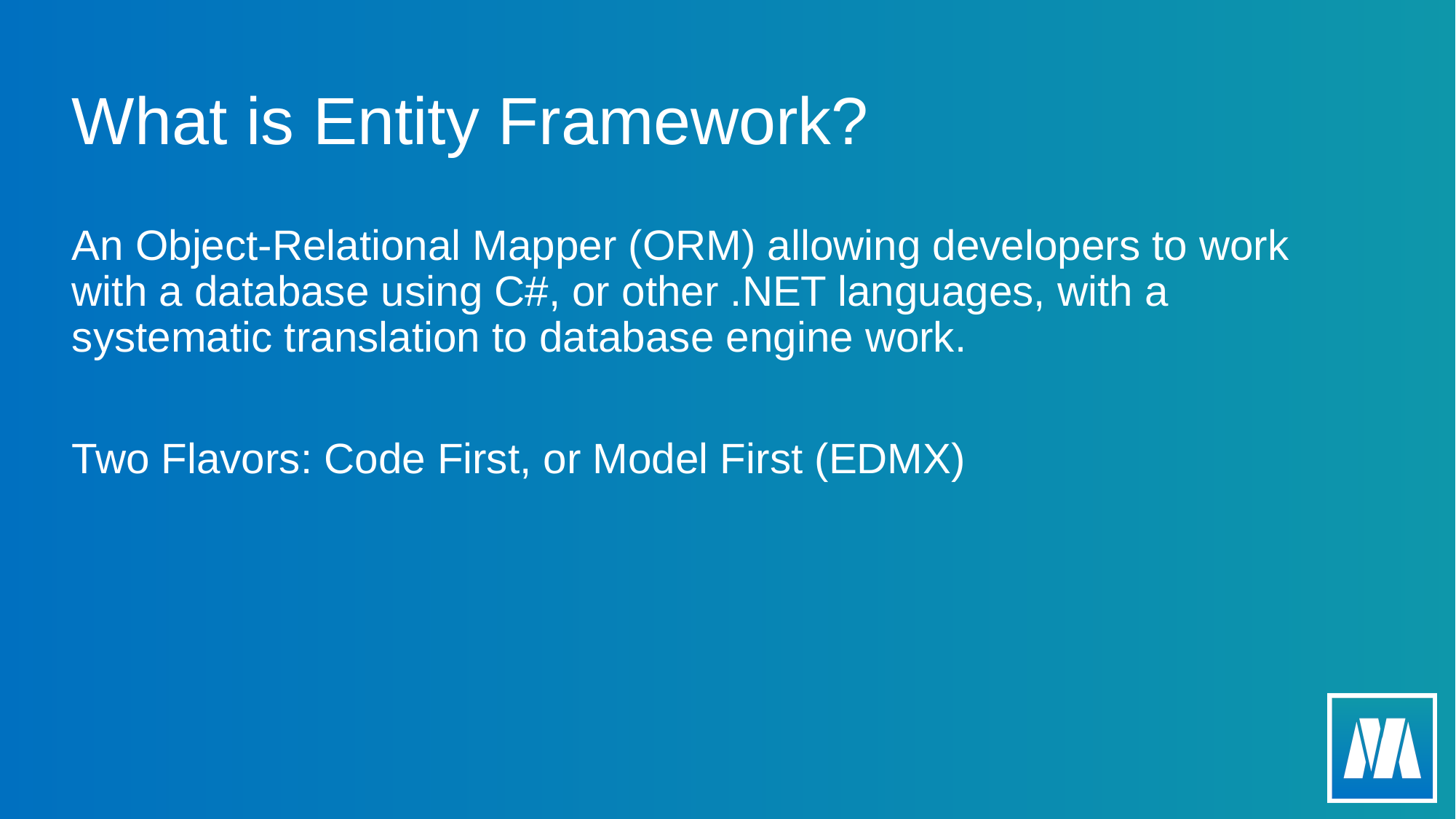

# What is Entity Framework?
An Object-Relational Mapper (ORM) allowing developers to work with a database using C#, or other .NET languages, with a systematic translation to database engine work.

Two Flavors: Code First, or Model First (EDMX)